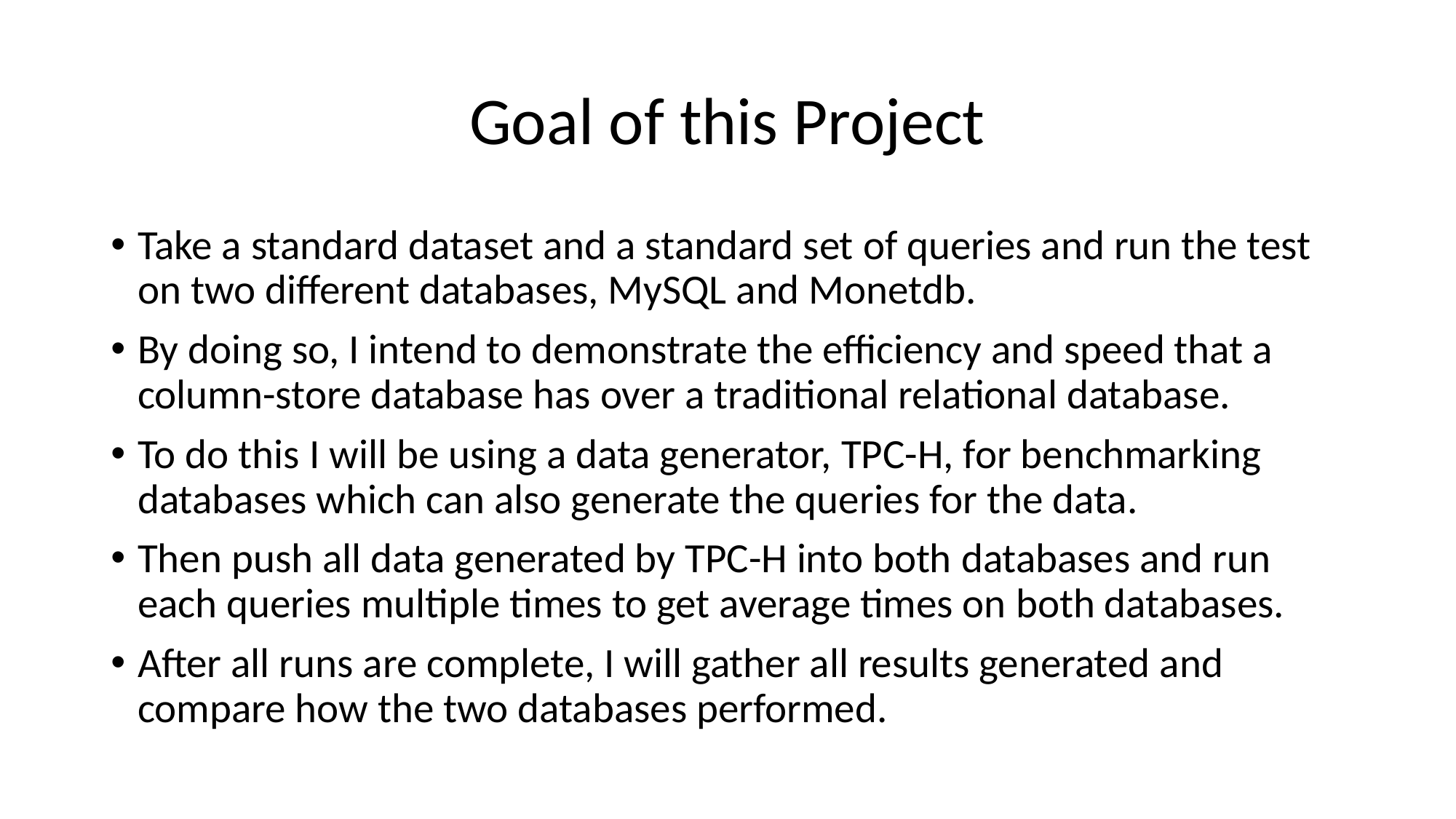

# Goal of this Project
Take a standard dataset and a standard set of queries and run the test on two different databases, MySQL and Monetdb.
By doing so, I intend to demonstrate the efficiency and speed that a column-store database has over a traditional relational database.
To do this I will be using a data generator, TPC-H, for benchmarking databases which can also generate the queries for the data.
Then push all data generated by TPC-H into both databases and run each queries multiple times to get average times on both databases.
After all runs are complete, I will gather all results generated and compare how the two databases performed.